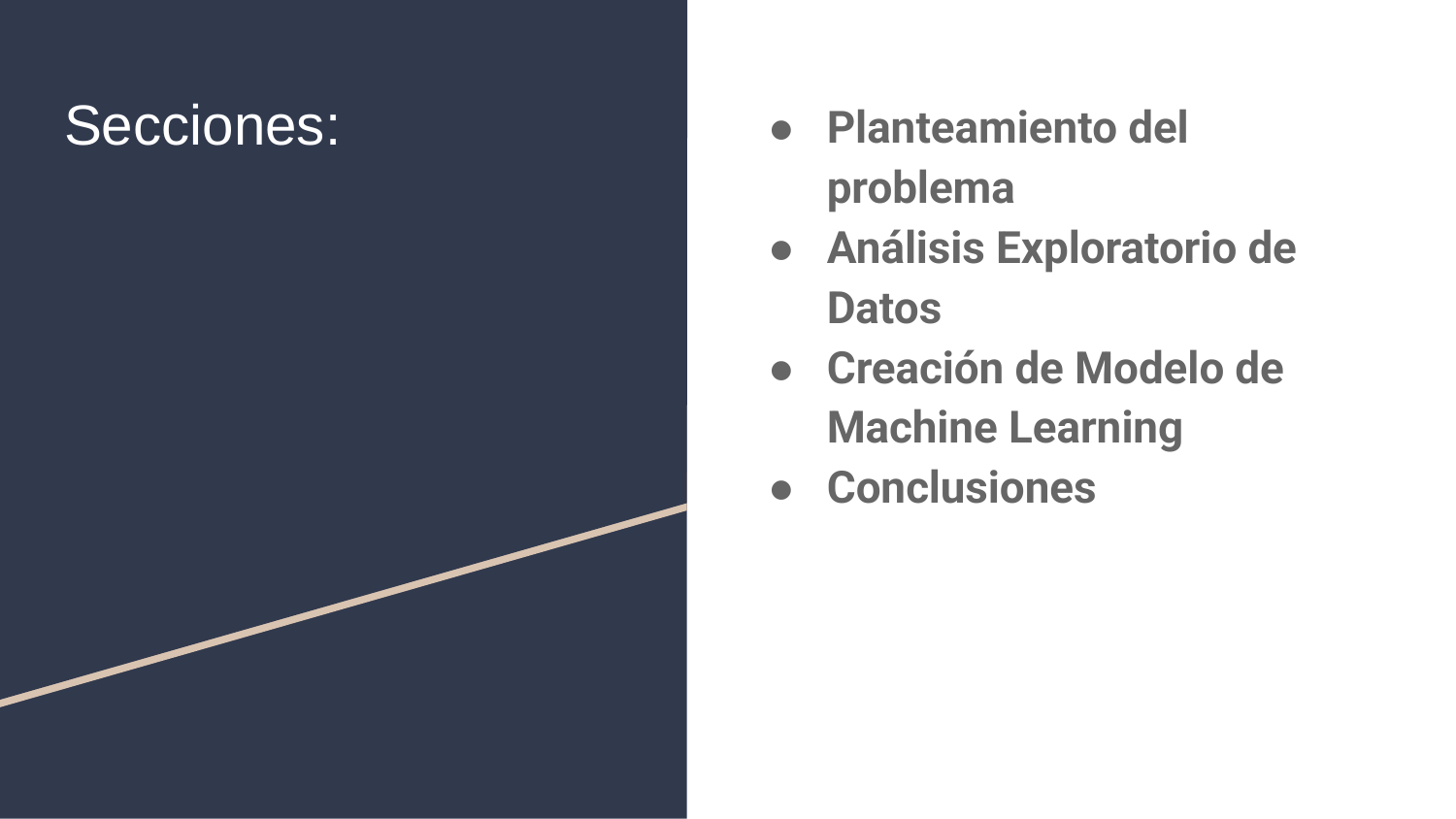

# Secciones:
Planteamiento del problema
Análisis Exploratorio de Datos
Creación de Modelo de Machine Learning
Conclusiones